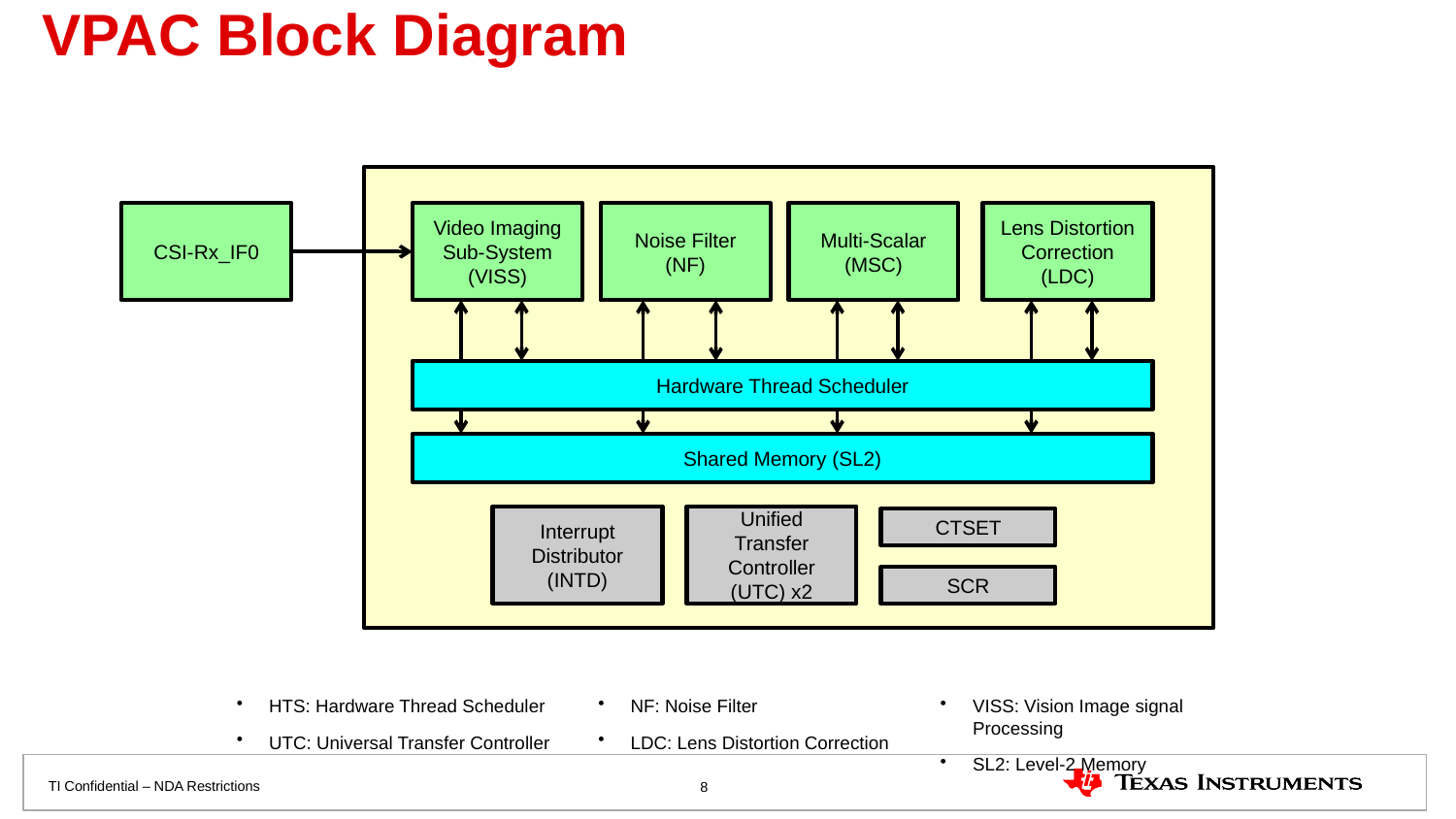

# VPAC Block Diagram

CSI-Rx_IF0
Video Imaging Sub-System (VISS)
Noise Filter (NF)
Multi-Scalar (MSC)
Lens Distortion Correction (LDC)
Hardware Thread Scheduler
Shared Memory (SL2)
Interrupt Distributor (INTD)
Unified Transfer Controller (UTC) x2
CTSET
SCR
HTS: Hardware Thread Scheduler
UTC: Universal Transfer Controller
NF: Noise Filter
LDC: Lens Distortion Correction
VISS: Vision Image signal Processing
SL2: Level-2 Memory
8